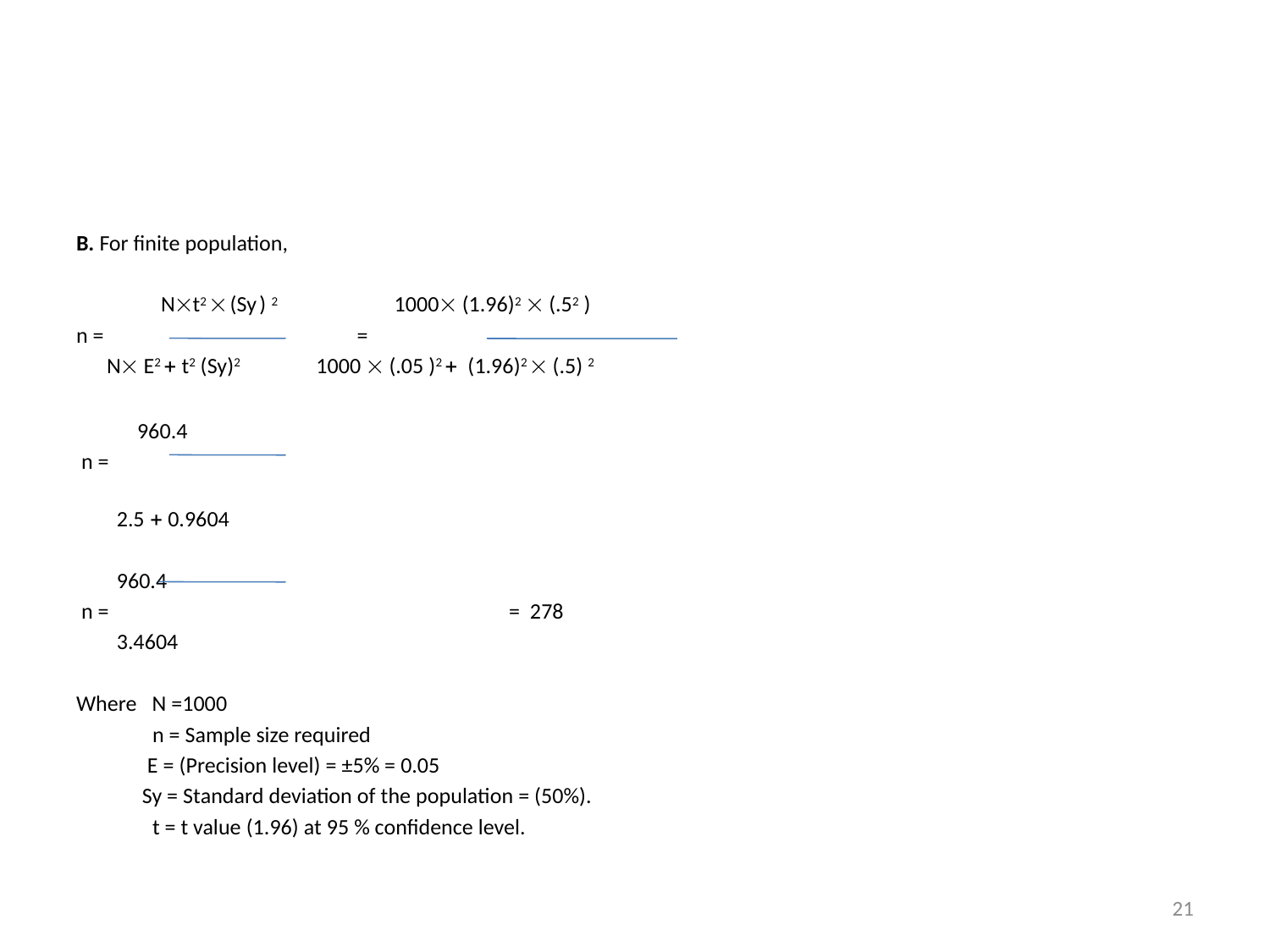

#
B. For finite population,

	         N×t2 × (Sy ) 2                       1000× (1.96)2 × (.52 )
n =                                                  =
      N× E2 + t2 (Sy)2               1000 × (.05 )2 +  (1.96)2 × (.5) 2

            960.4
 n =
        2.5 + 0.9604

        960.4
 n =                                                                               =  278
        3.4604

Where   N =1000
               n = Sample size required
              E = (Precision level) = ±5% = 0.05
             Sy = Standard deviation of the population = (50%).
               t = t value (1.96) at 95 % confidence level.

21